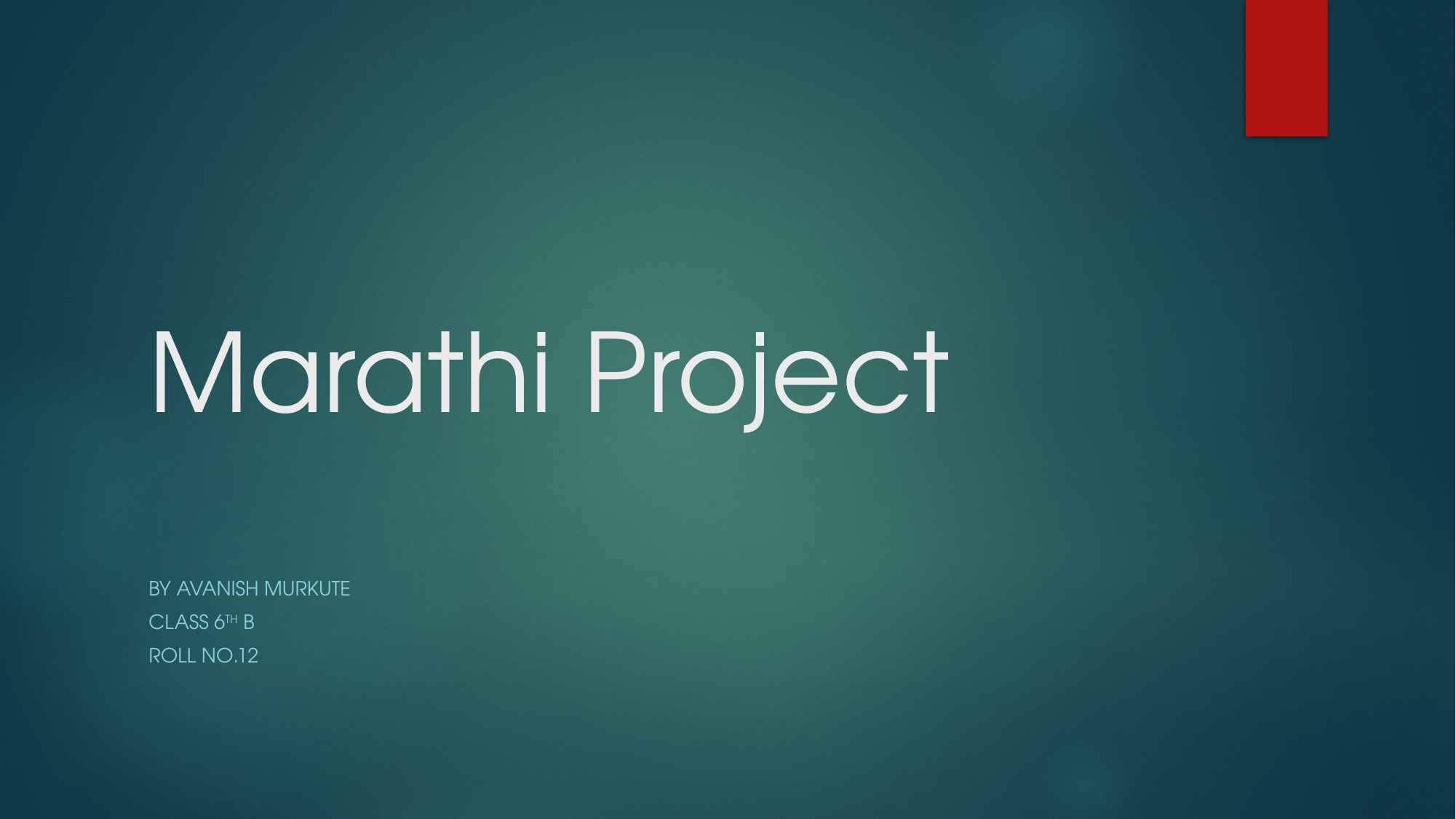

# Marathi Project
By Avanish Murkute
Class 6th B
Roll no.12